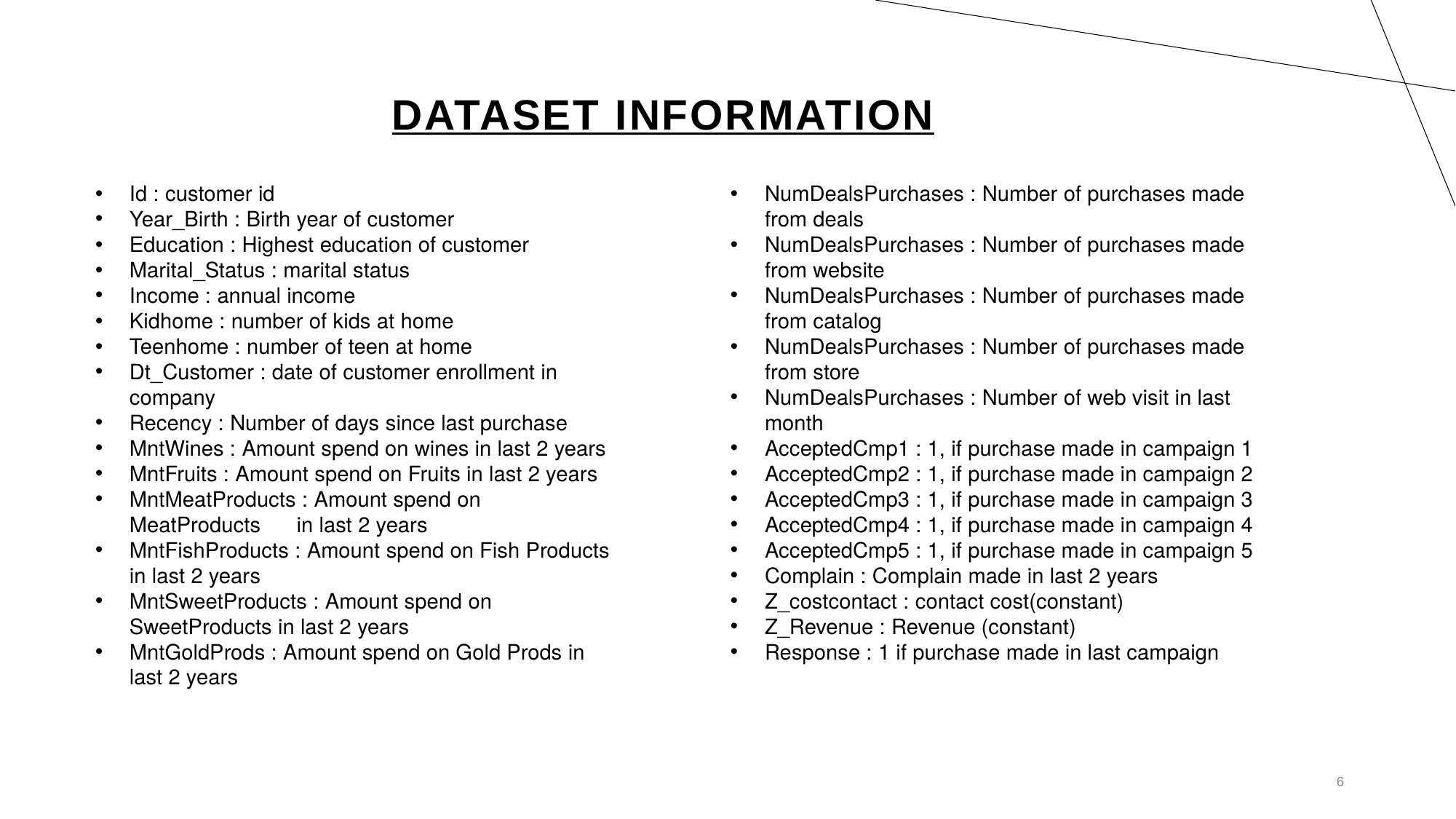

# Dataset information
Id : customer id
Year_Birth : Birth year of customer
Education : Highest education of customer
Marital_Status : marital status
Income : annual income
Kidhome : number of kids at home
Teenhome : number of teen at home
Dt_Customer : date of customer enrollment in company
Recency : Number of days since last purchase
MntWines : Amount spend on wines in last 2 years
MntFruits : Amount spend on Fruits in last 2 years
MntMeatProducts : Amount spend on MeatProducts      in last 2 years
MntFishProducts : Amount spend on Fish Products in last 2 years
MntSweetProducts : Amount spend on SweetProducts in last 2 years
MntGoldProds : Amount spend on Gold Prods in last 2 years

NumDealsPurchases : Number of purchases made from deals
NumDealsPurchases : Number of purchases made from website
NumDealsPurchases : Number of purchases made from catalog
NumDealsPurchases : Number of purchases made from store
NumDealsPurchases : Number of web visit in last month
AcceptedCmp1 : 1, if purchase made in campaign 1
AcceptedCmp2 : 1, if purchase made in campaign 2
AcceptedCmp3 : 1, if purchase made in campaign 3
AcceptedCmp4 : 1, if purchase made in campaign 4
AcceptedCmp5 : 1, if purchase made in campaign 5
Complain : Complain made in last 2 years
Z_costcontact : contact cost(constant)
Z_Revenue : Revenue (constant)
Response : 1 if purchase made in last campaign

6